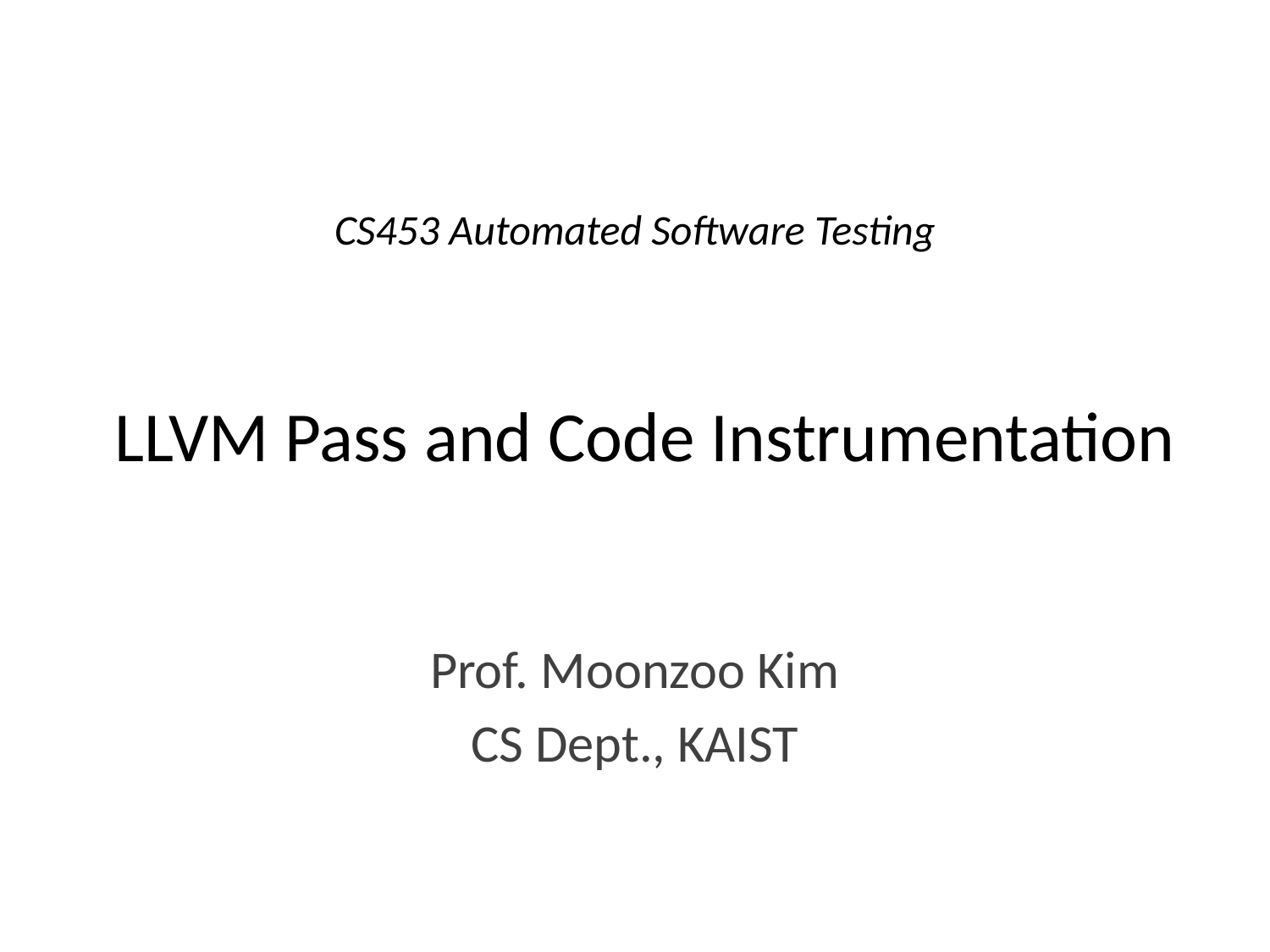

CS453 Automated Software Testing
# LLVM Pass and Code Instrumentation
Prof. Moonzoo Kim
CS Dept., KAIST

2015-10-27